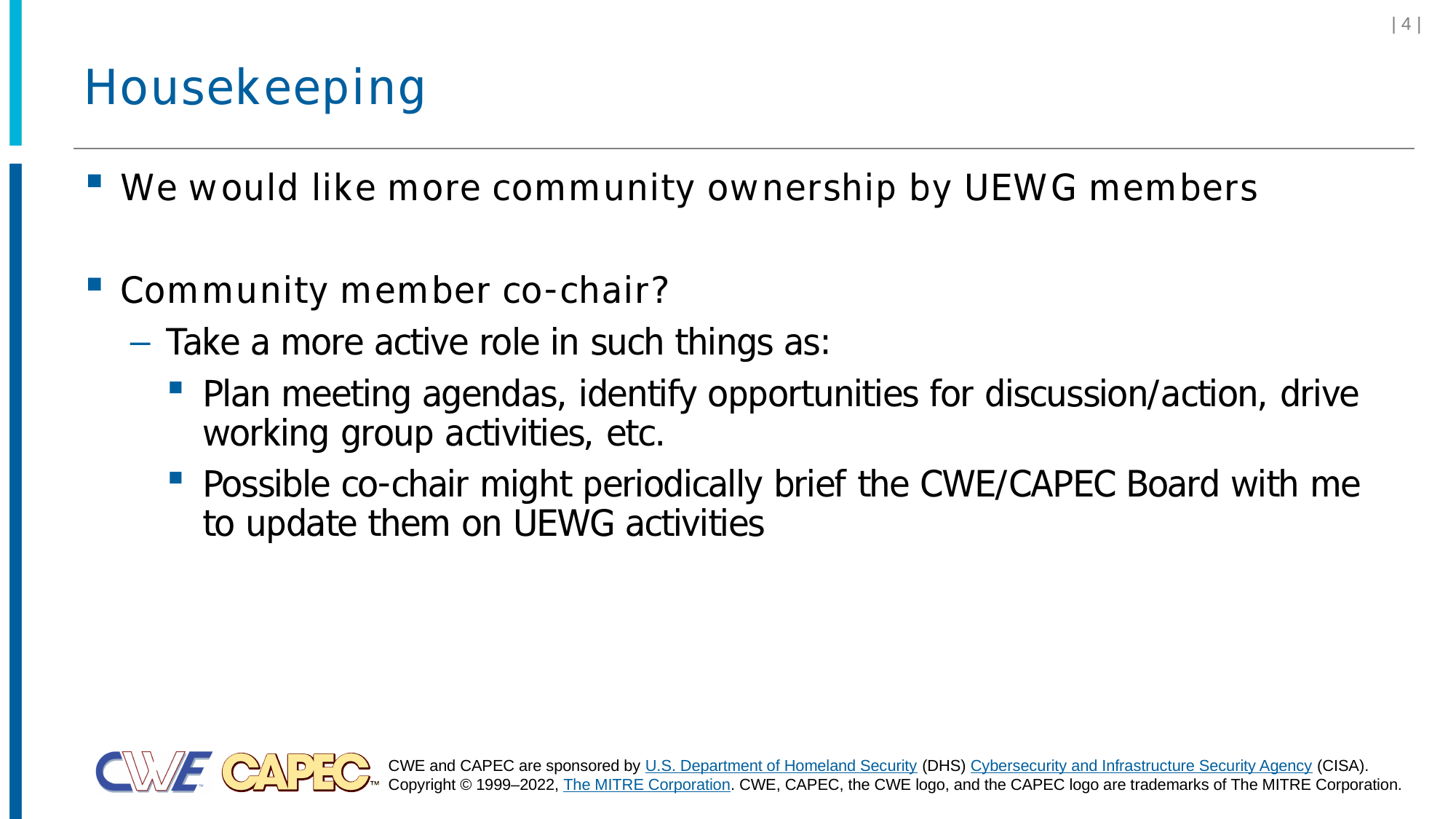

| 4 |
# Housekeeping
We would like more community ownership by UEWG members

Community member co-chair?
Take a more active role in such things as:
Plan meeting agendas, identify opportunities for discussion/action, drive working group activities, etc.
Possible co-chair might periodically brief the CWE/CAPEC Board with me to update them on UEWG activities